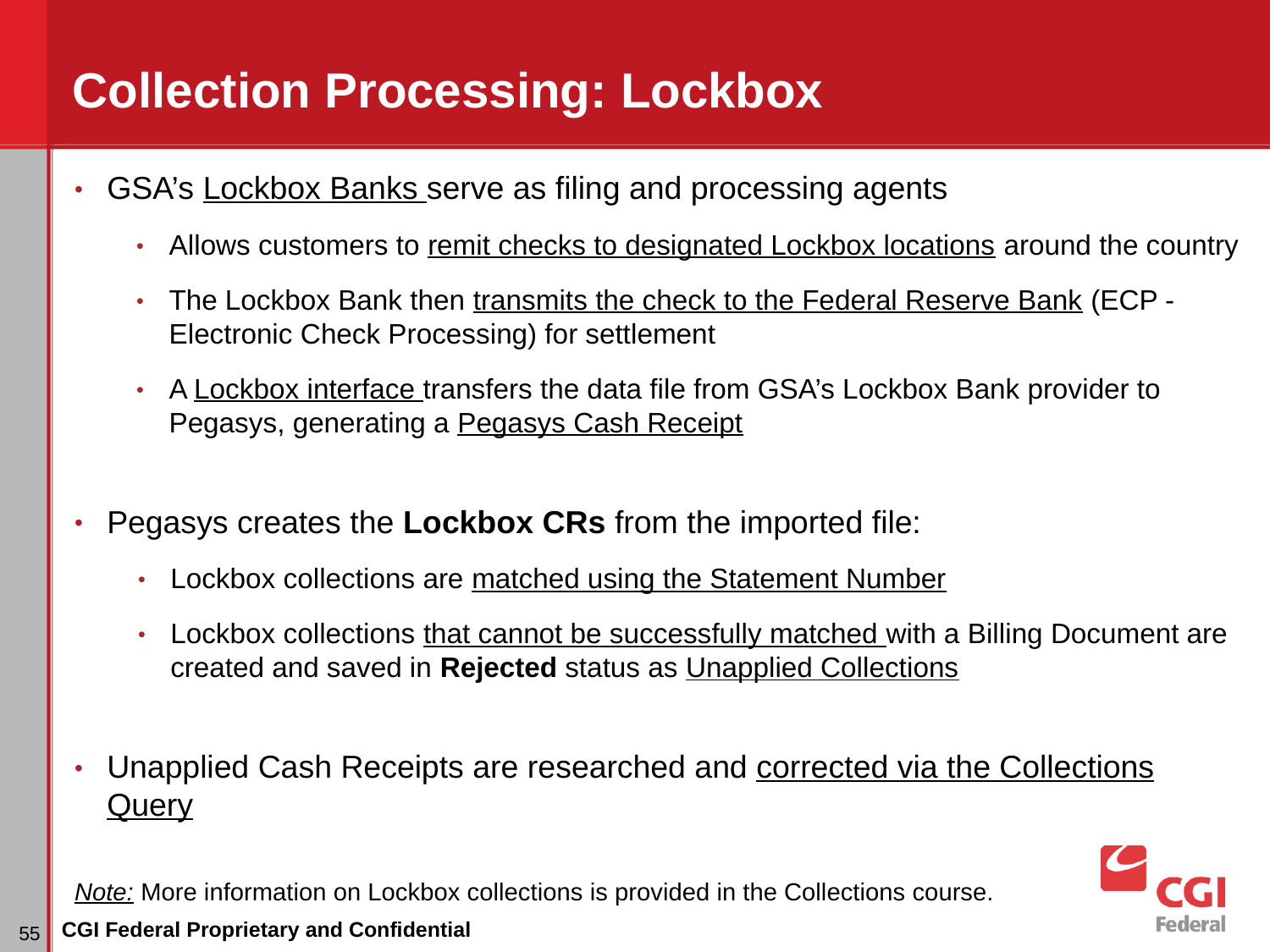

# Collection Processing: Lockbox
GSA’s Lockbox Banks serve as filing and processing agents
Allows customers to remit checks to designated Lockbox locations around the country
The Lockbox Bank then transmits the check to the Federal Reserve Bank (ECP - Electronic Check Processing) for settlement
A Lockbox interface transfers the data file from GSA’s Lockbox Bank provider to Pegasys, generating a Pegasys Cash Receipt

Pegasys creates the Lockbox CRs from the imported file:
Lockbox collections are matched using the Statement Number
Lockbox collections that cannot be successfully matched with a Billing Document are created and saved in Rejected status as Unapplied Collections

Unapplied Cash Receipts are researched and corrected via the Collections Query

Note: More information on Lockbox collections is provided in the Collections course.
CGI Federal Proprietary and Confidential
55